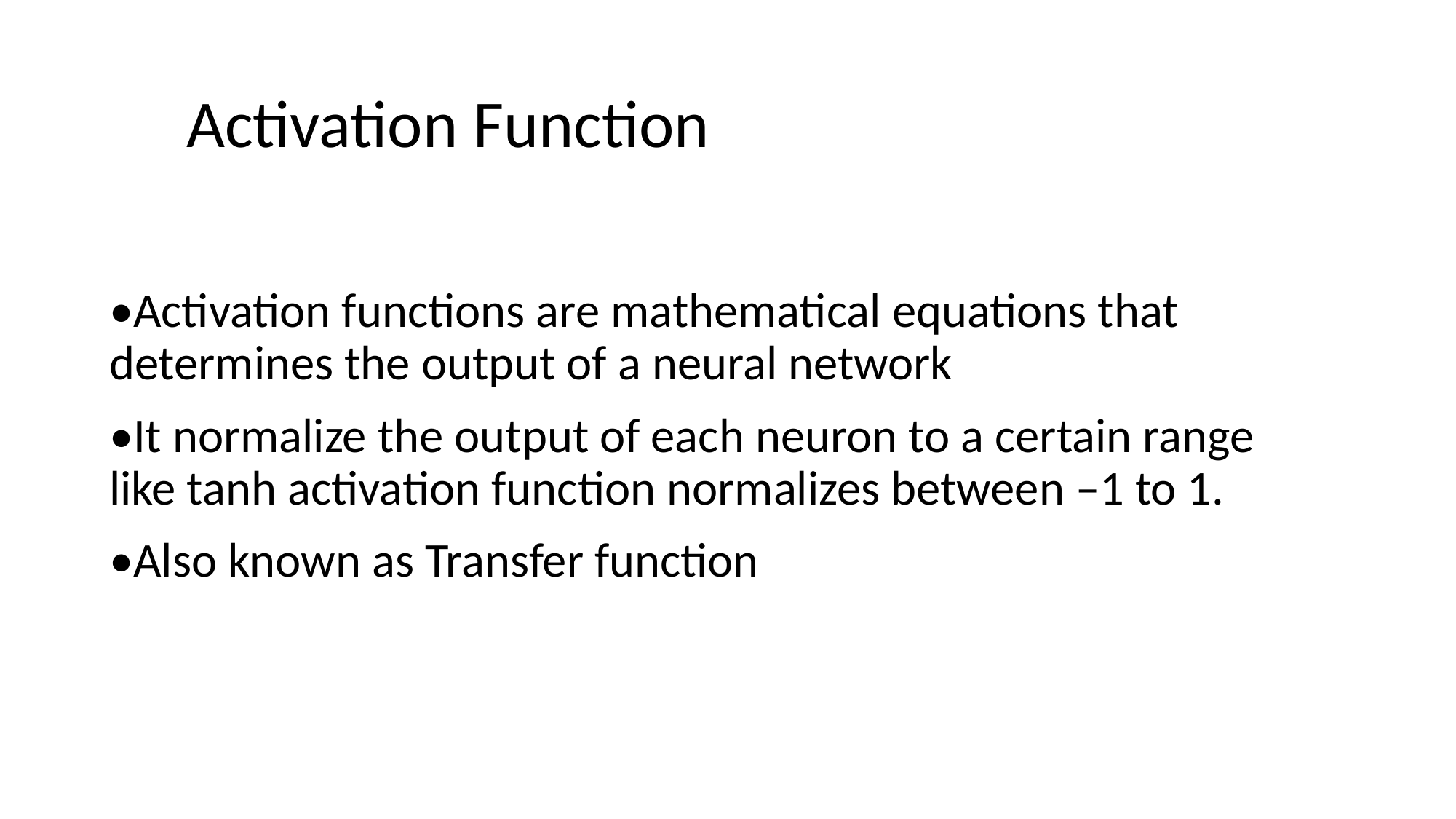

Activation Function
•Activation functions are mathematical equations that determines the output of a neural network
•It normalize the output of each neuron to a certain range like tanh activation function normalizes between –1 to 1.
•Also known as Transfer function